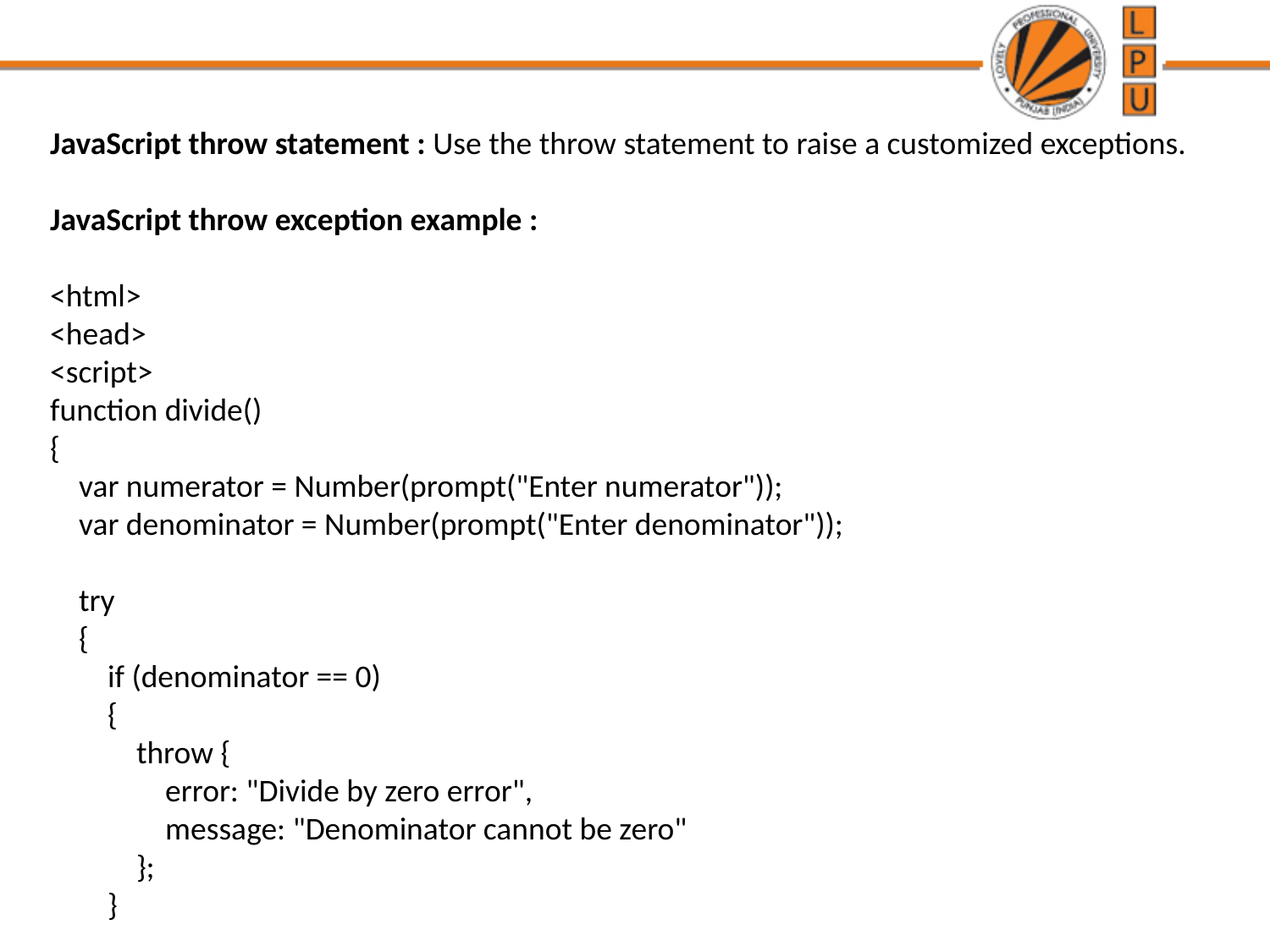

JavaScript throw statement : Use the throw statement to raise a customized exceptions.

JavaScript throw exception example :

<html>
<head>
<script>
function divide()
{
    var numerator = Number(prompt("Enter numerator"));
    var denominator = Number(prompt("Enter denominator"));

    try
    {
        if (denominator == 0)
        {
            throw {
                error: "Divide by zero error",
                message: "Denominator cannot be zero"
            };
        }